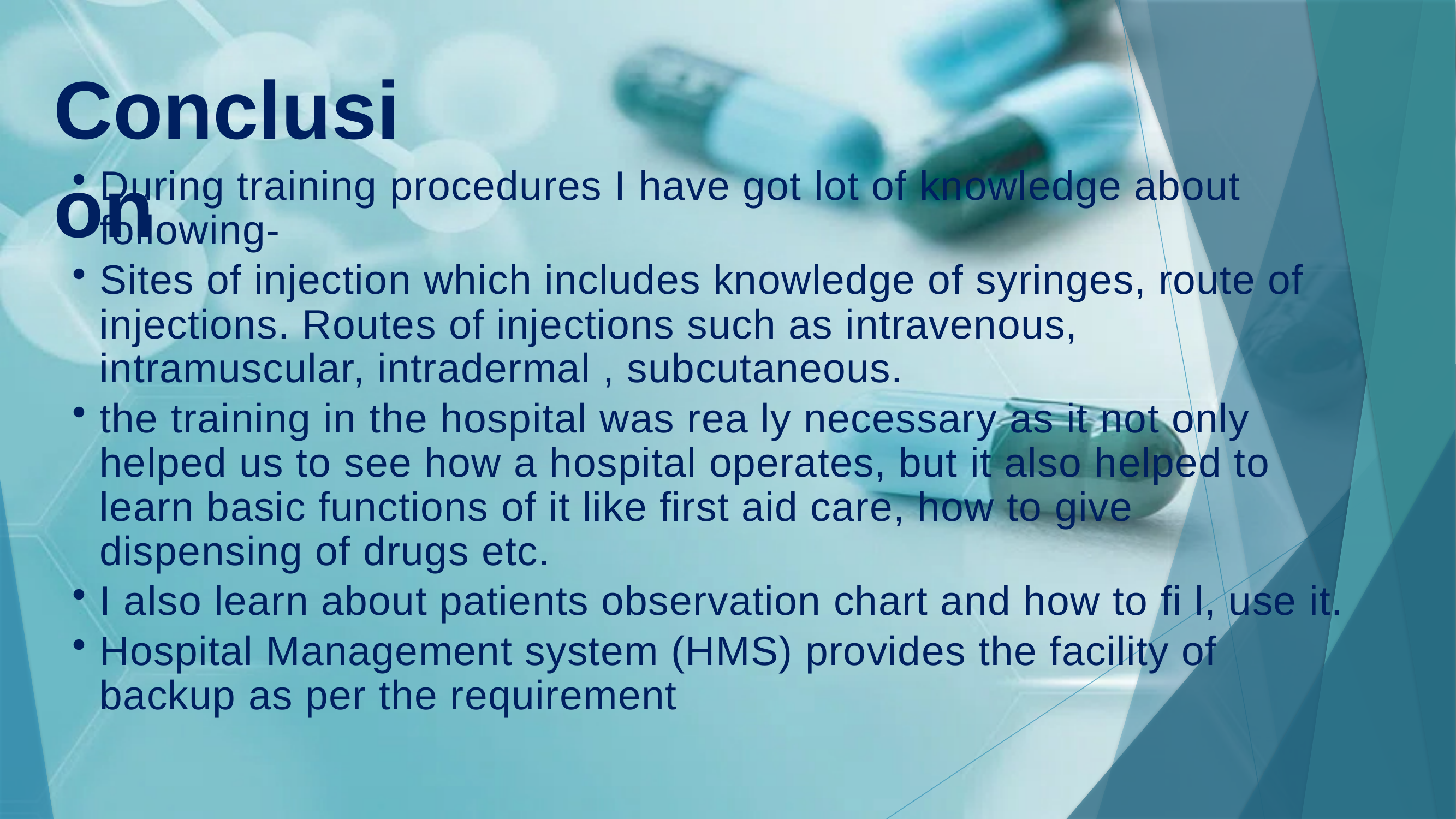

# Conclusion
During training procedures I have got lot of knowledge about  following-
Sites of injection which includes knowledge of syringes, route of  injections. Routes of injections such as intravenous,  intramuscular, intradermal , subcutaneous.
the training in the hospital was rea ly necessary as it not only  helped us to see how a hospital operates, but it also helped to  learn basic functions of it like first aid care, how to give  dispensing of drugs etc.
I also learn about patients observation chart and how to fi l, use it.
Hospital Management system (HMS) provides the facility of  backup as per the requirement